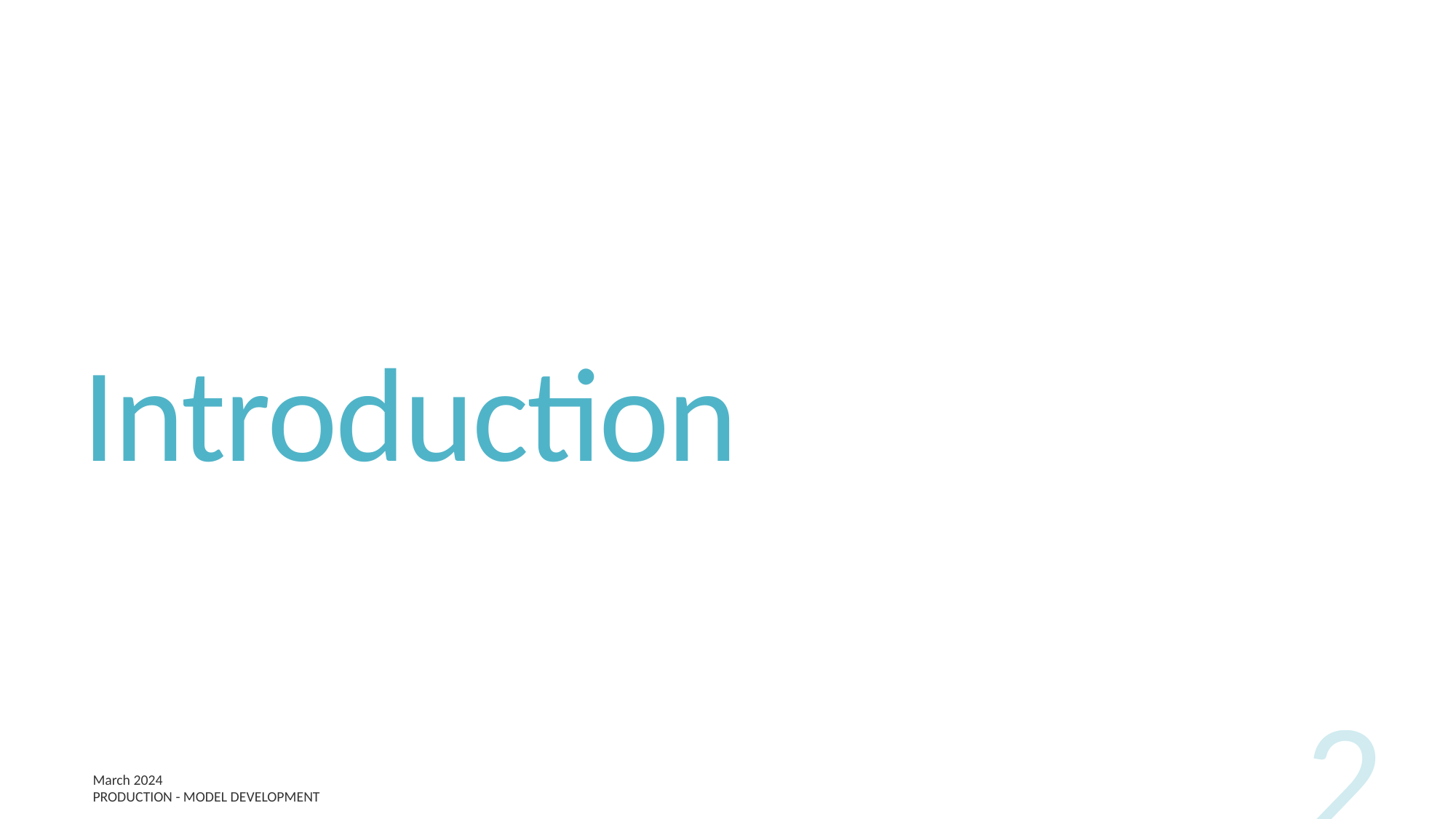

# Introduction
2
March 2024
Production - Model Development